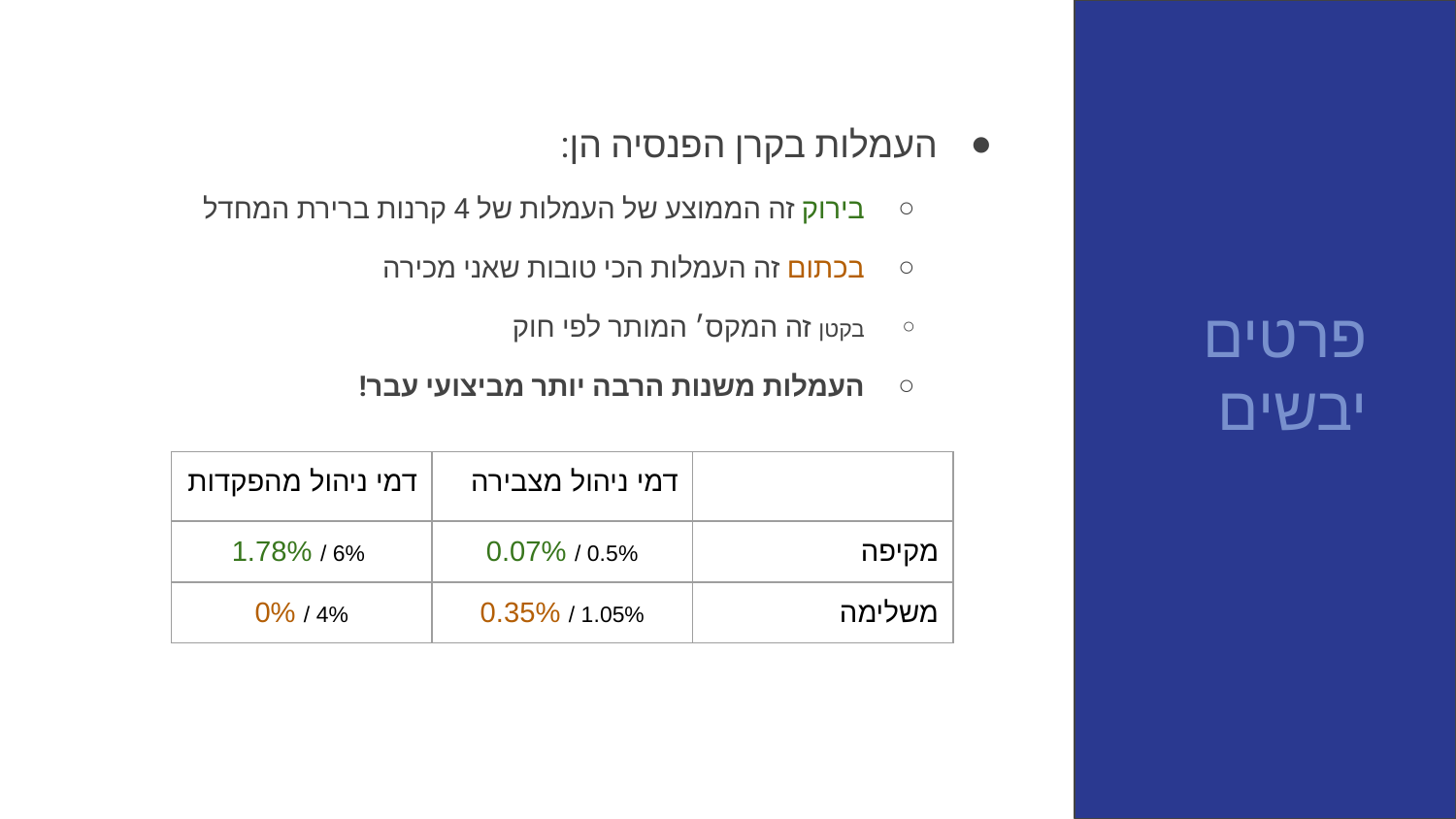

העמלות בקרן הפנסיה הן:
בירוק זה הממוצע של העמלות של 4 קרנות ברירת המחדל
בכתום זה העמלות הכי טובות שאני מכירה
בקטן זה המקס׳ המותר לפי חוק
העמלות משנות הרבה יותר מביצועי עבר!
פרטים
יבשים
| דמי ניהול מהפקדות | דמי ניהול מצבירה |  |
| --- | --- | --- |
| 1.78% / 6% | 0.07% / 0.5% | מקיפה |
| 0% / 4% | 0.35% / 1.05% | משלימה |